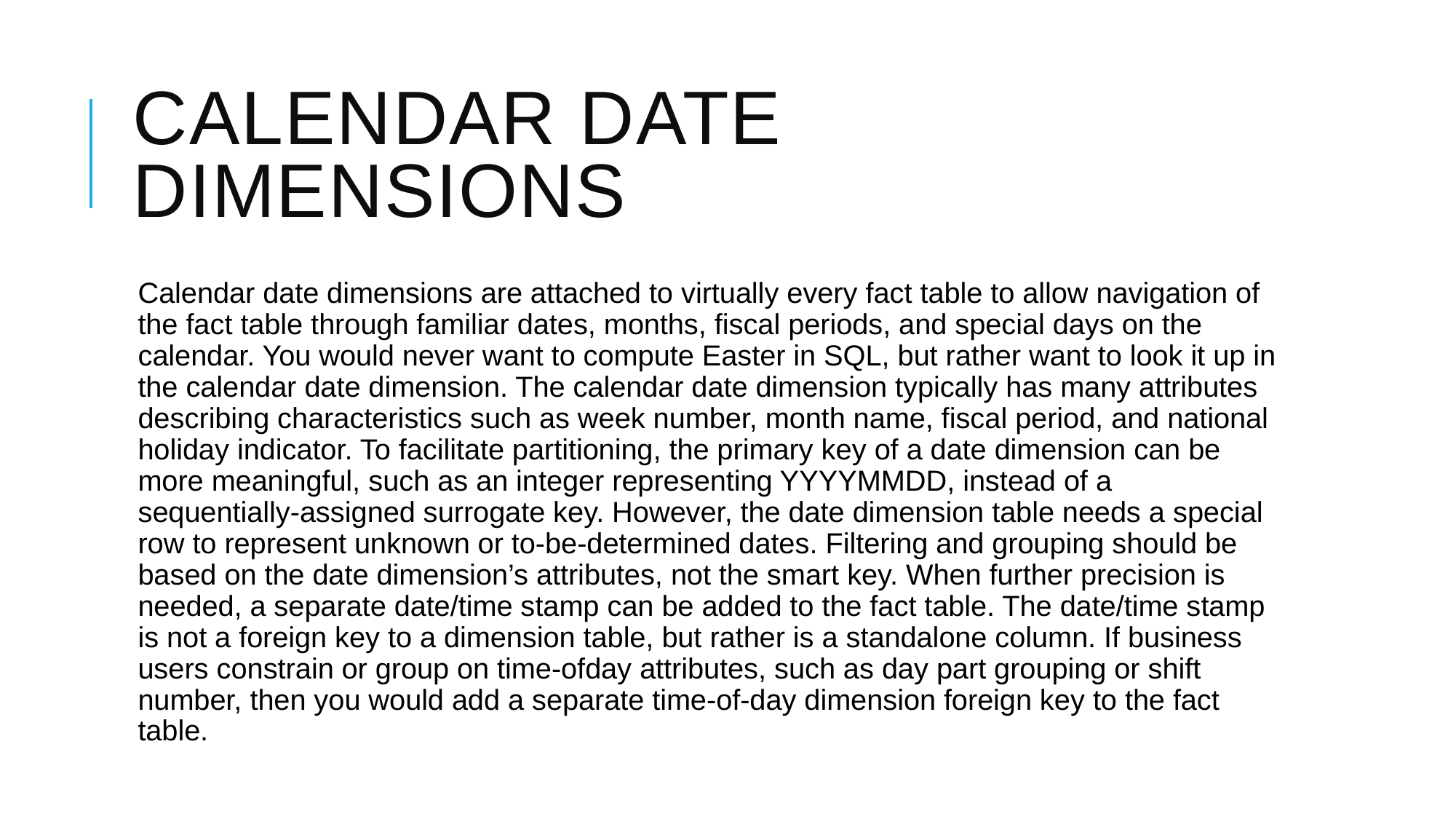

# Calendar Date Dimensions
Calendar date dimensions are attached to virtually every fact table to allow navigation of the fact table through familiar dates, months, fiscal periods, and special days on the calendar. You would never want to compute Easter in SQL, but rather want to look it up in the calendar date dimension. The calendar date dimension typically has many attributes describing characteristics such as week number, month name, fiscal period, and national holiday indicator. To facilitate partitioning, the primary key of a date dimension can be more meaningful, such as an integer representing YYYYMMDD, instead of a sequentially-assigned surrogate key. However, the date dimension table needs a special row to represent unknown or to-be-determined dates. Filtering and grouping should be based on the date dimension’s attributes, not the smart key. When further precision is needed, a separate date/time stamp can be added to the fact table. The date/time stamp is not a foreign key to a dimension table, but rather is a standalone column. If business users constrain or group on time-ofday attributes, such as day part grouping or shift number, then you would add a separate time-of-day dimension foreign key to the fact table.